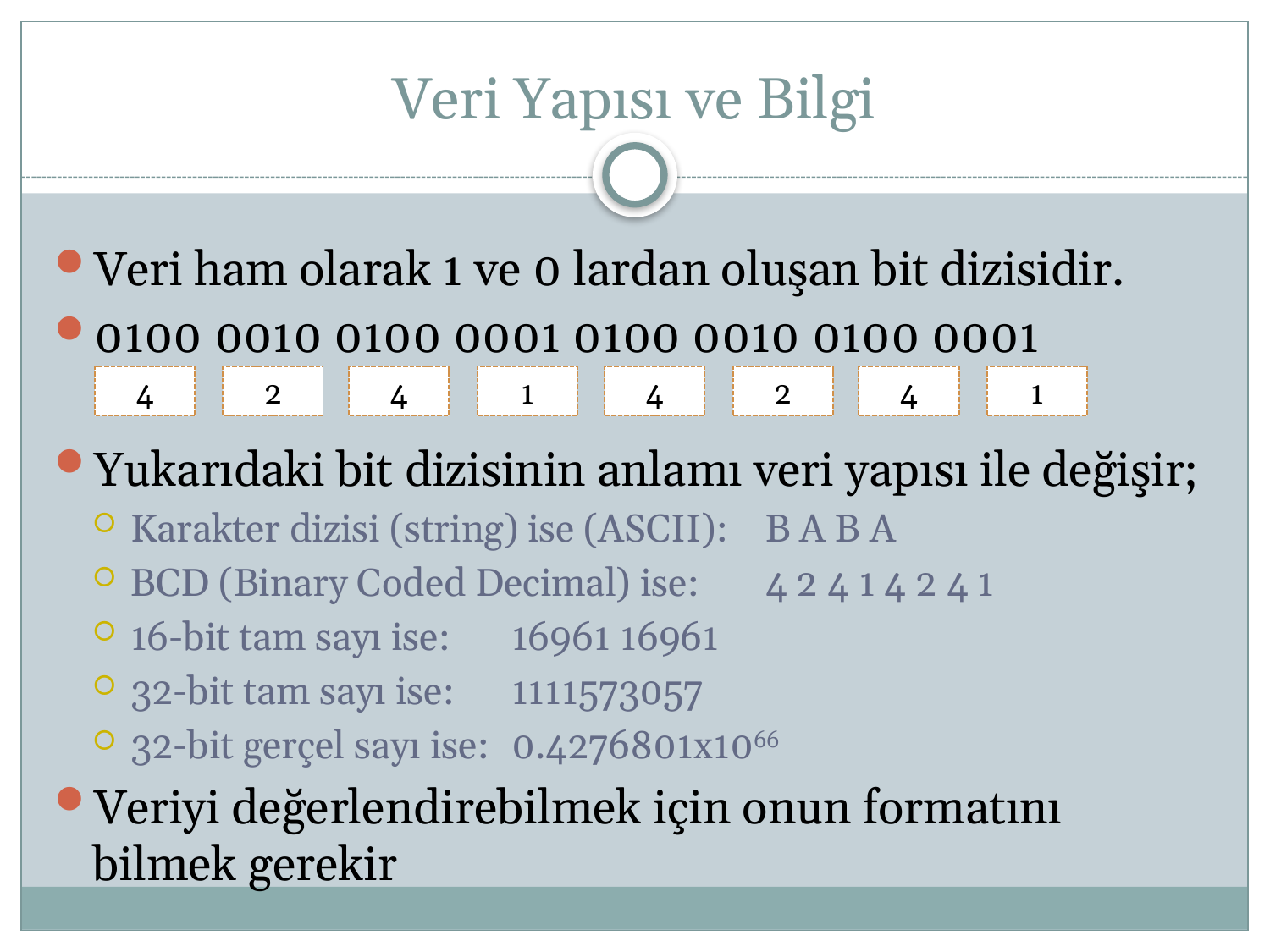

# Veri Yapısı ve Bilgi
Veri ham olarak 1 ve 0 lardan oluşan bit dizisidir.
0100 0010 0100 0001 0100 0010 0100 0001

Yukarıdaki bit dizisinin anlamı veri yapısı ile değişir;
Karakter dizisi (string) ise (ASCII):	B A B A
BCD (Binary Coded Decimal) ise:	4 2 4 1 4 2 4 1
16-bit tam sayı ise:	16961 16961
32-bit tam sayı ise:	1111573057
32-bit gerçel sayı ise:	0.4276801x1066
Veriyi değerlendirebilmek için onun formatını bilmek gerekir
4
2
4
1
4
2
4
1